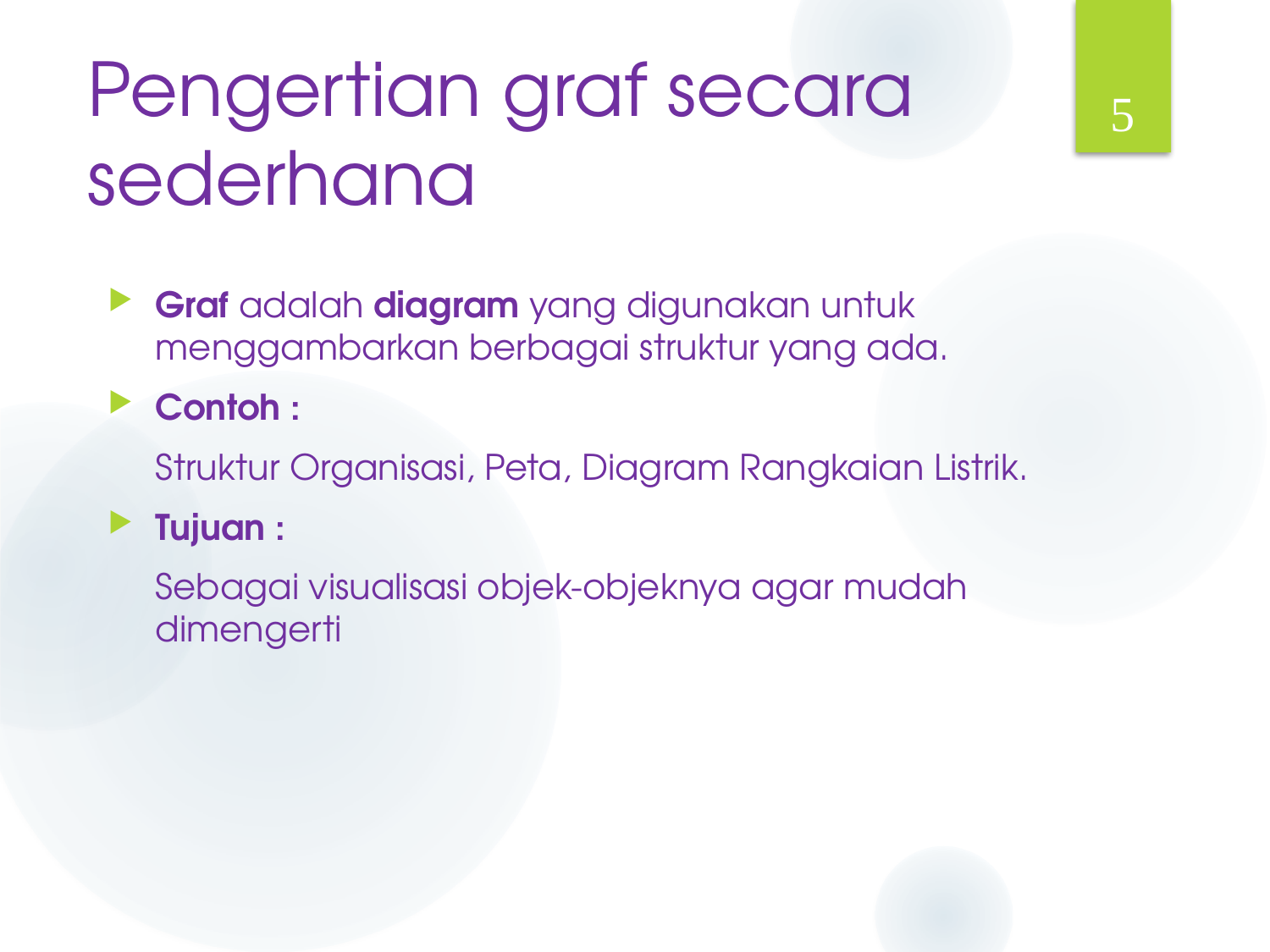

# Pengertian graf secara sederhana
5
Graf adalah diagram yang digunakan untuk menggambarkan berbagai struktur yang ada.
Contoh :
	Struktur Organisasi, Peta, Diagram Rangkaian Listrik.
Tujuan :
	Sebagai visualisasi objek-objeknya agar mudah dimengerti